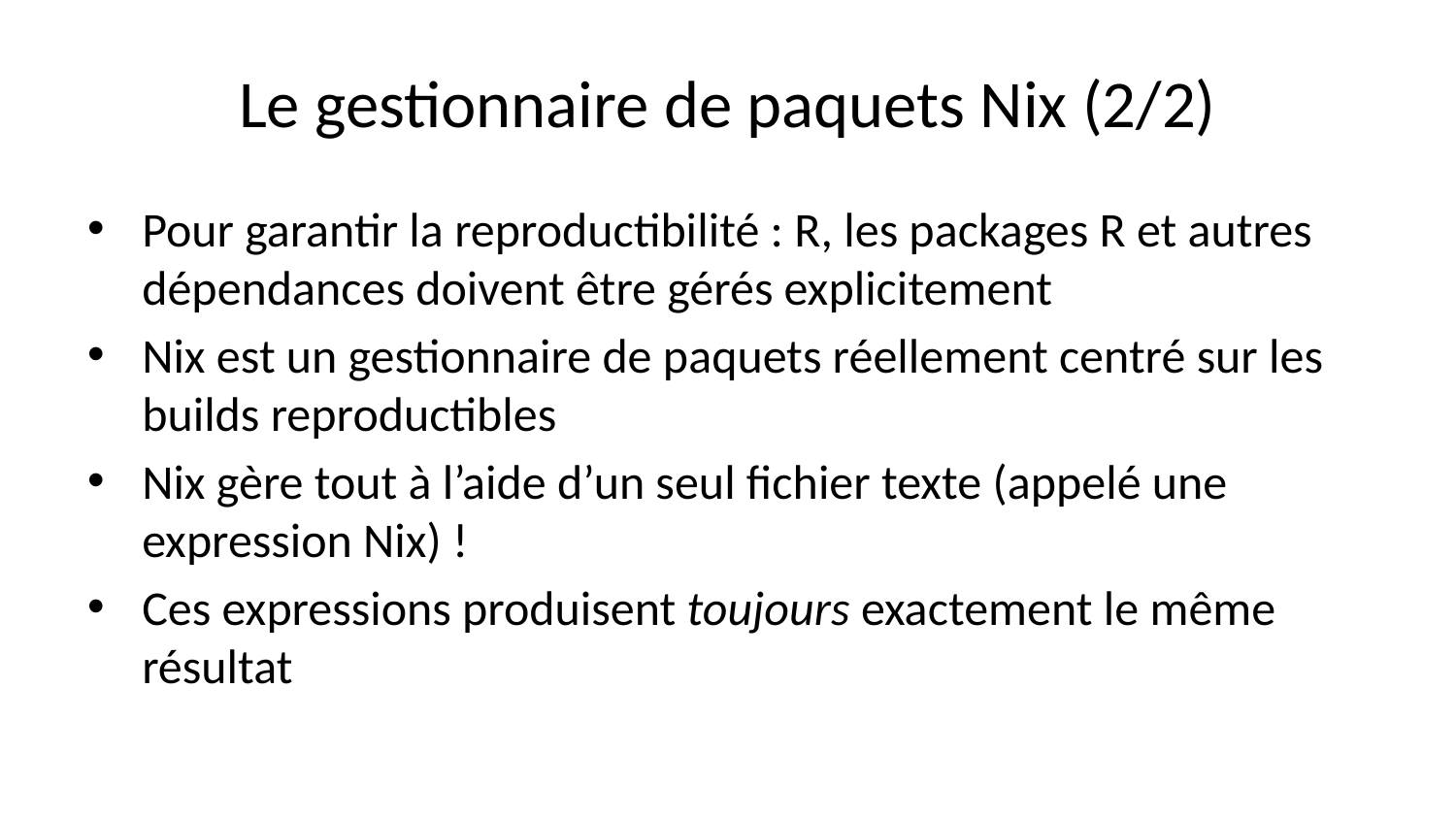

# Le gestionnaire de paquets Nix (2/2)
Pour garantir la reproductibilité : R, les packages R et autres dépendances doivent être gérés explicitement
Nix est un gestionnaire de paquets réellement centré sur les builds reproductibles
Nix gère tout à l’aide d’un seul fichier texte (appelé une expression Nix) !
Ces expressions produisent toujours exactement le même résultat